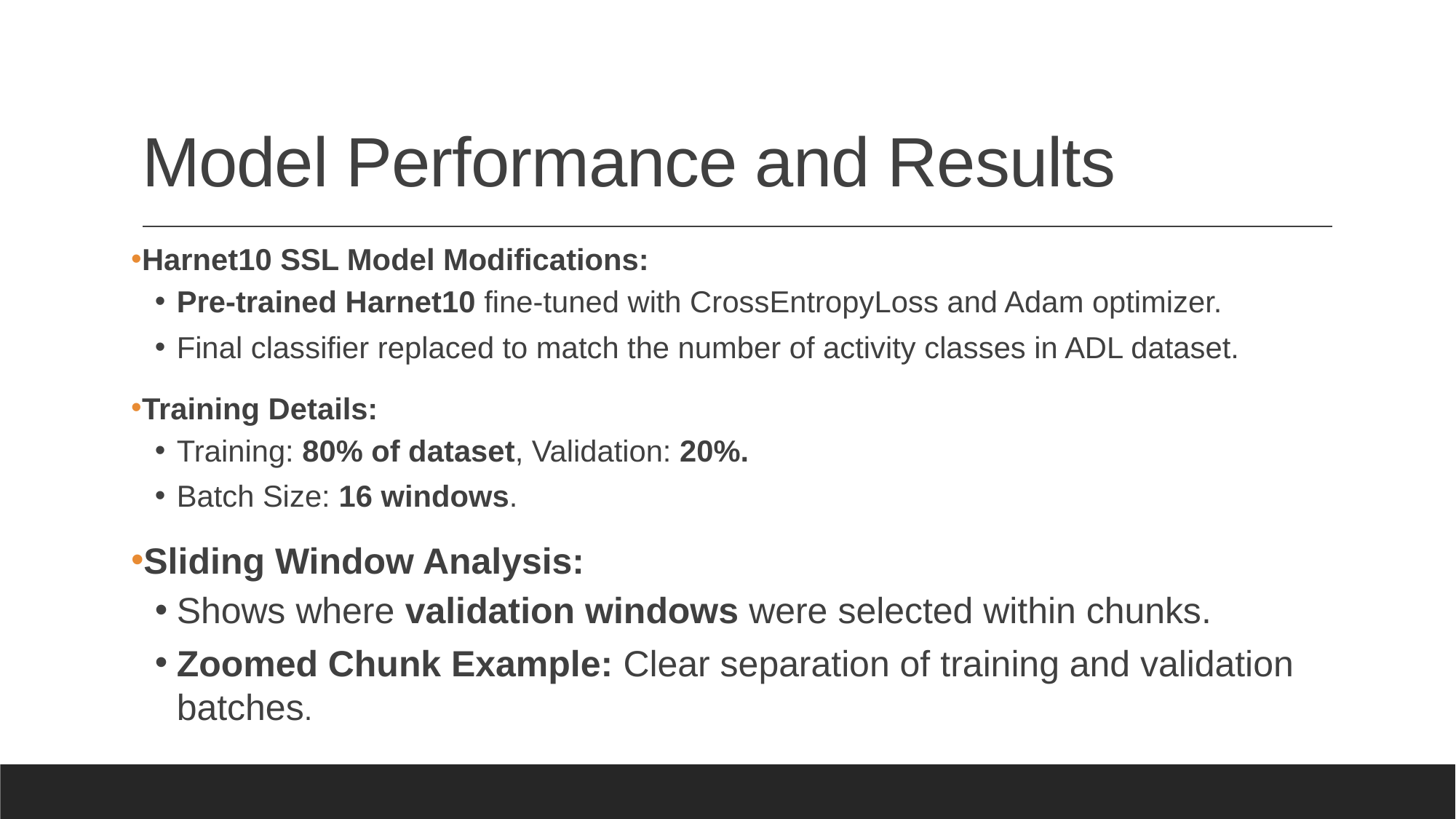

# Model Performance and Results
Harnet10 SSL Model Modifications:
Pre-trained Harnet10 fine-tuned with CrossEntropyLoss and Adam optimizer.
Final classifier replaced to match the number of activity classes in ADL dataset.
Training Details:
Training: 80% of dataset, Validation: 20%.
Batch Size: 16 windows.
Sliding Window Analysis:
Shows where validation windows were selected within chunks.
Zoomed Chunk Example: Clear separation of training and validation batches.